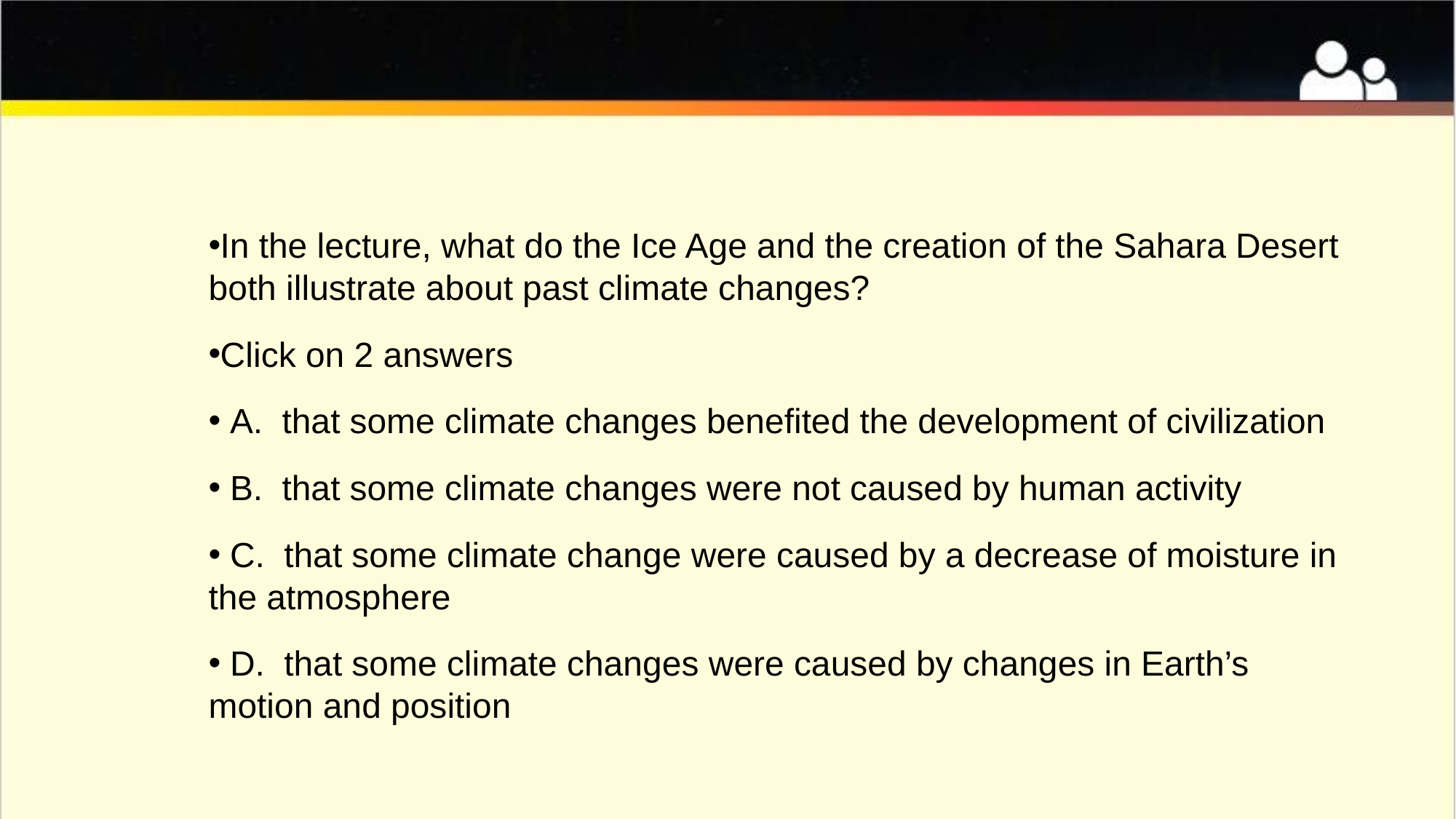

#
In the lecture, what do the Ice Age and the creation of the Sahara Desert both illustrate about past climate changes?
Click on 2 answers
 A.  that some climate changes benefited the development of civilization
 B.  that some climate changes were not caused by human activity
 C.  that some climate change were caused by a decrease of moisture in the atmosphere
 D.  that some climate changes were caused by changes in Earth’s motion and position